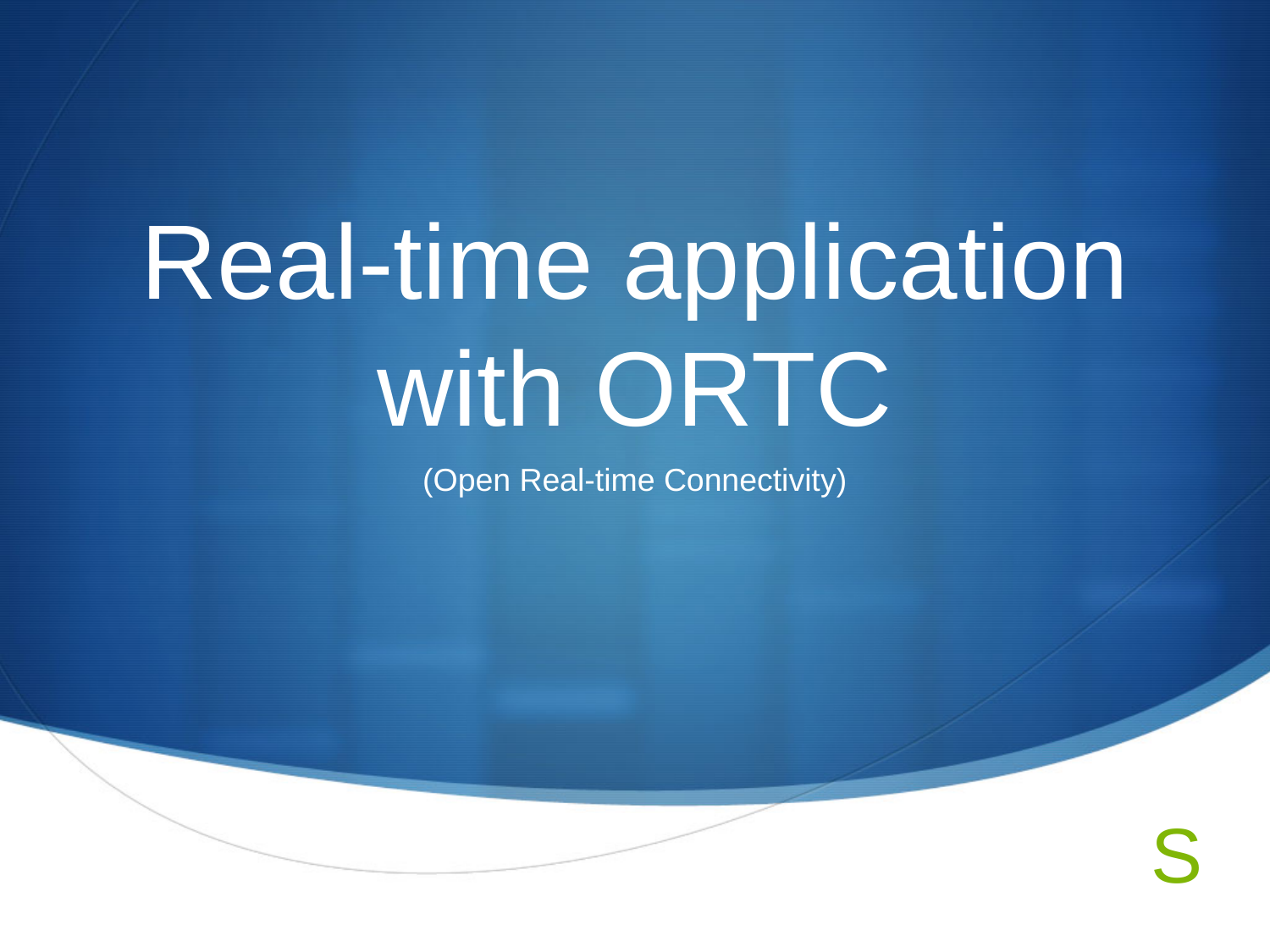

# Real-time application with ORTC
(Open Real-time Connectivity)